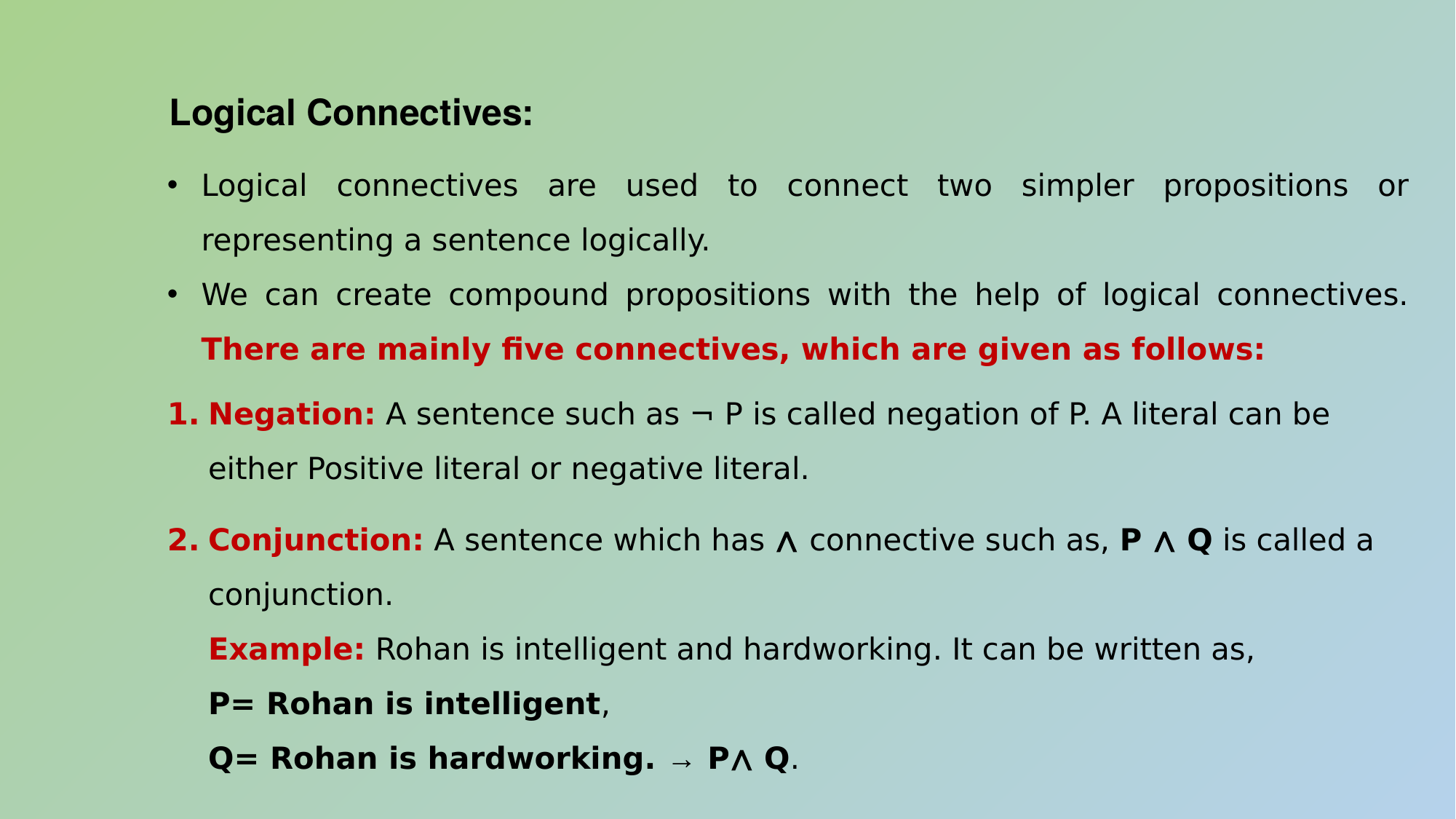

Logical Connectives:
Logical connectives are used to connect two simpler propositions or representing a sentence logically.
We can create compound propositions with the help of logical connectives. There are mainly five connectives, which are given as follows:
Negation: A sentence such as ¬ P is called negation of P. A literal can be either Positive literal or negative literal.
Conjunction: A sentence which has ∧ connective such as, P ∧ Q is called a conjunction.
Example: Rohan is intelligent and hardworking. It can be written as,
P= Rohan is intelligent,
Q= Rohan is hardworking. → P∧ Q.